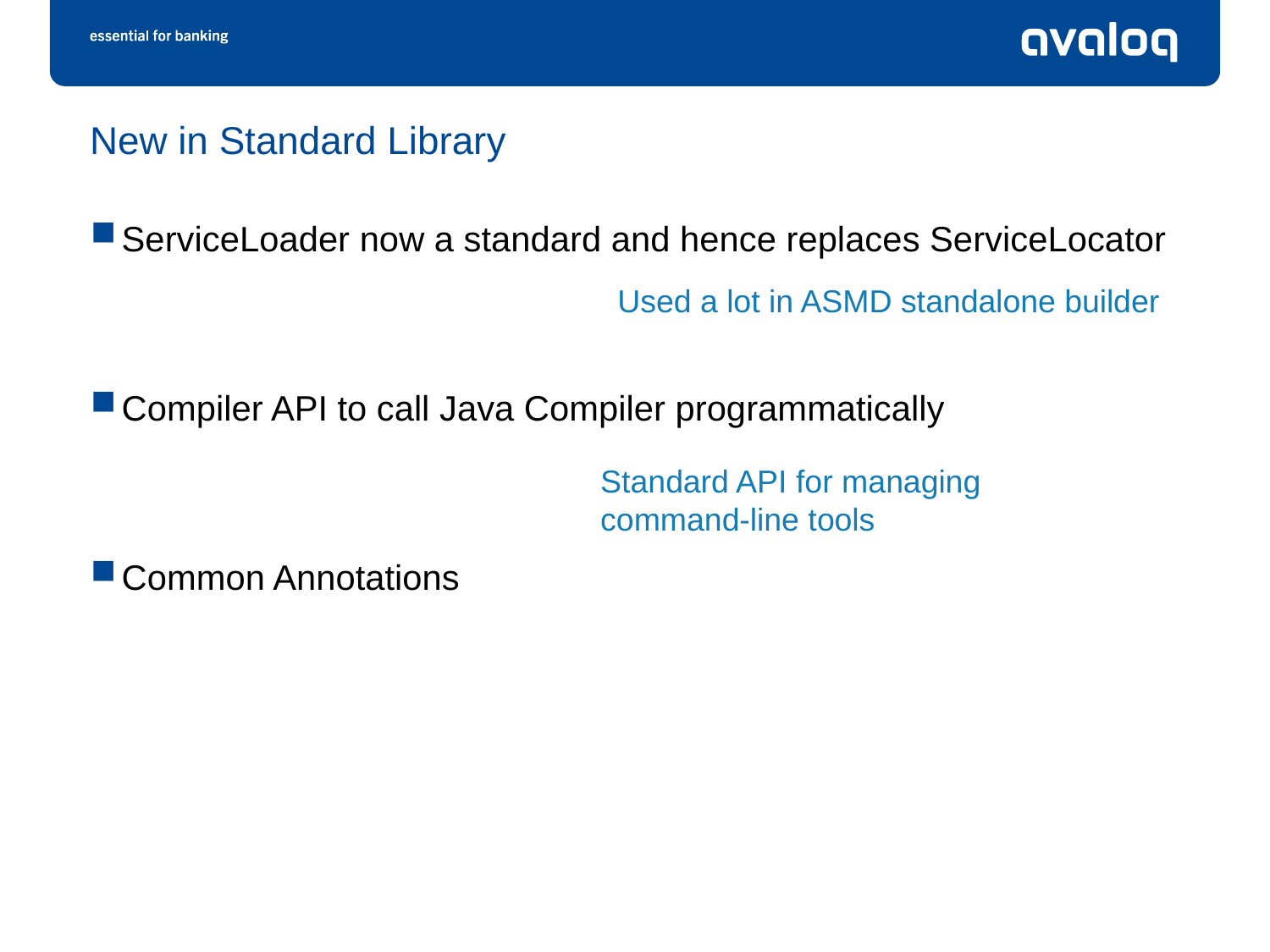

# New in Standard Library
ServiceLoader now a standard and hence replaces ServiceLocator

Compiler API to call Java Compiler programmatically

Common Annotations

Used a lot in ASMD standalone builder
Standard API for managing
command-line tools